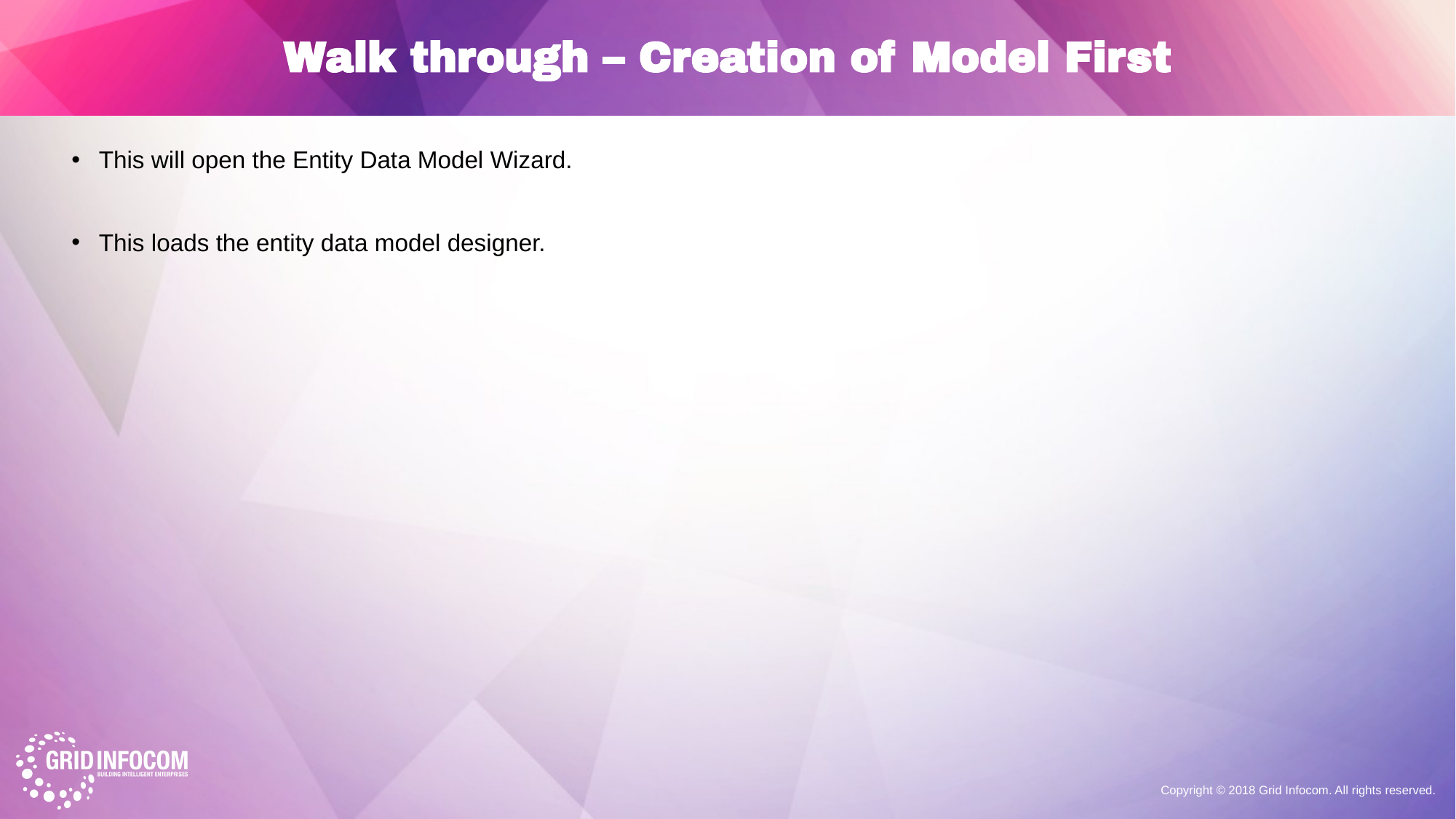

# Walk through – Creation of Model First
This will open the Entity Data Model Wizard.

This loads the entity data model designer.